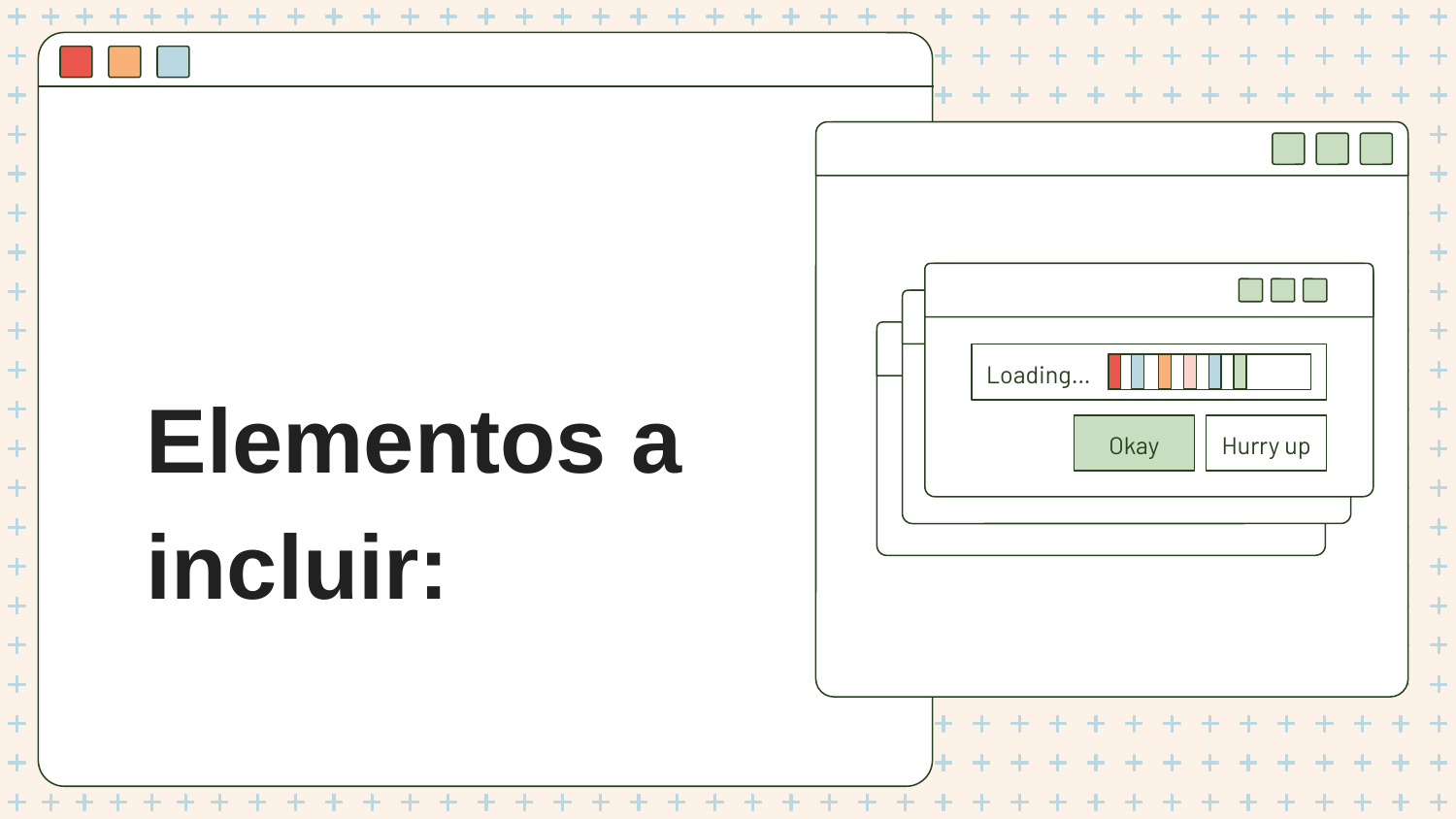

Loading…

Okay
Hurry up
# Elementos a incluir: